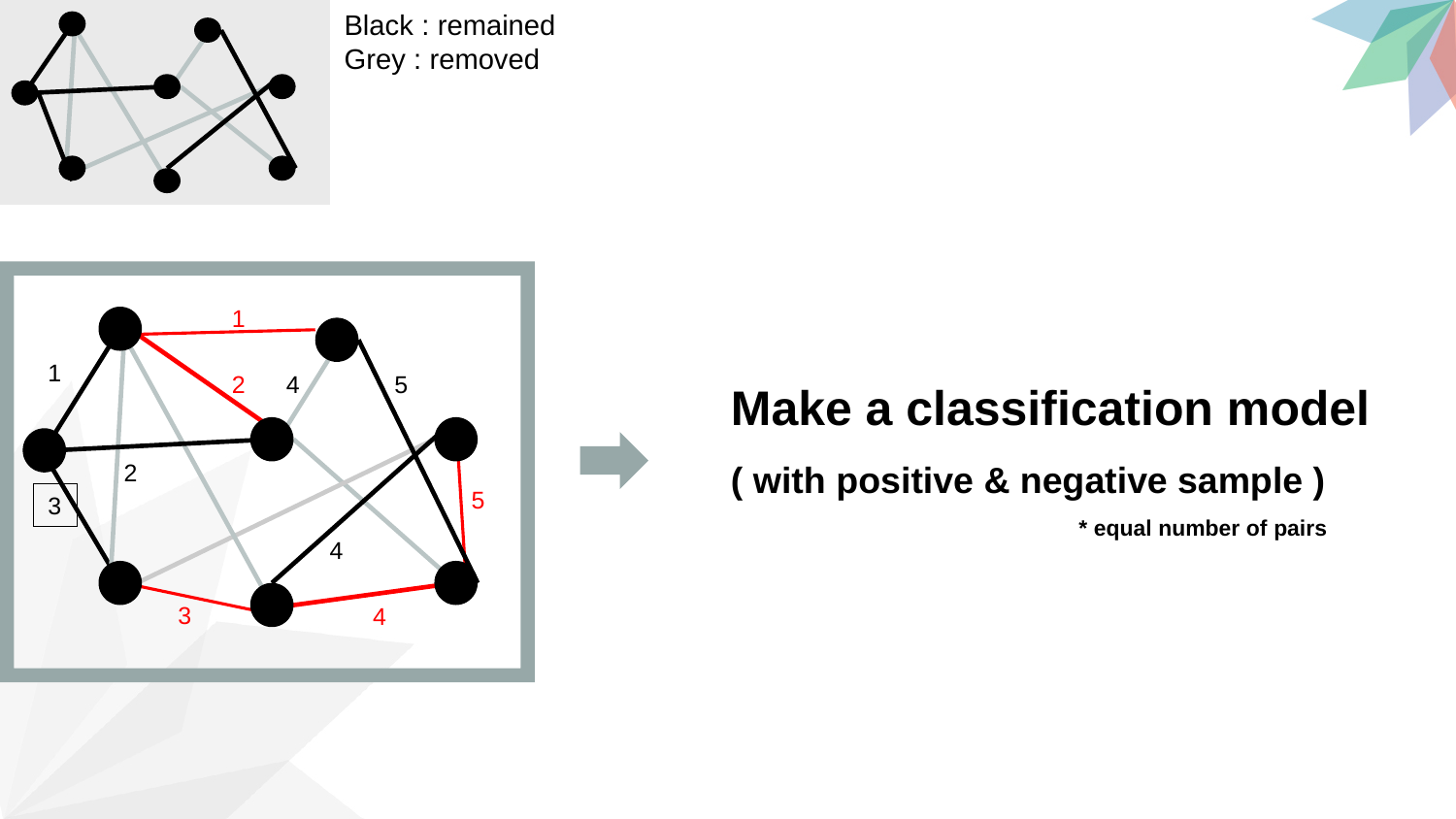

Black : remained
Grey : removed

1

1
2
4
5

2
5
3
4

3
4
Make a classification model
( with positive & negative sample )
		         * equal number of pairs